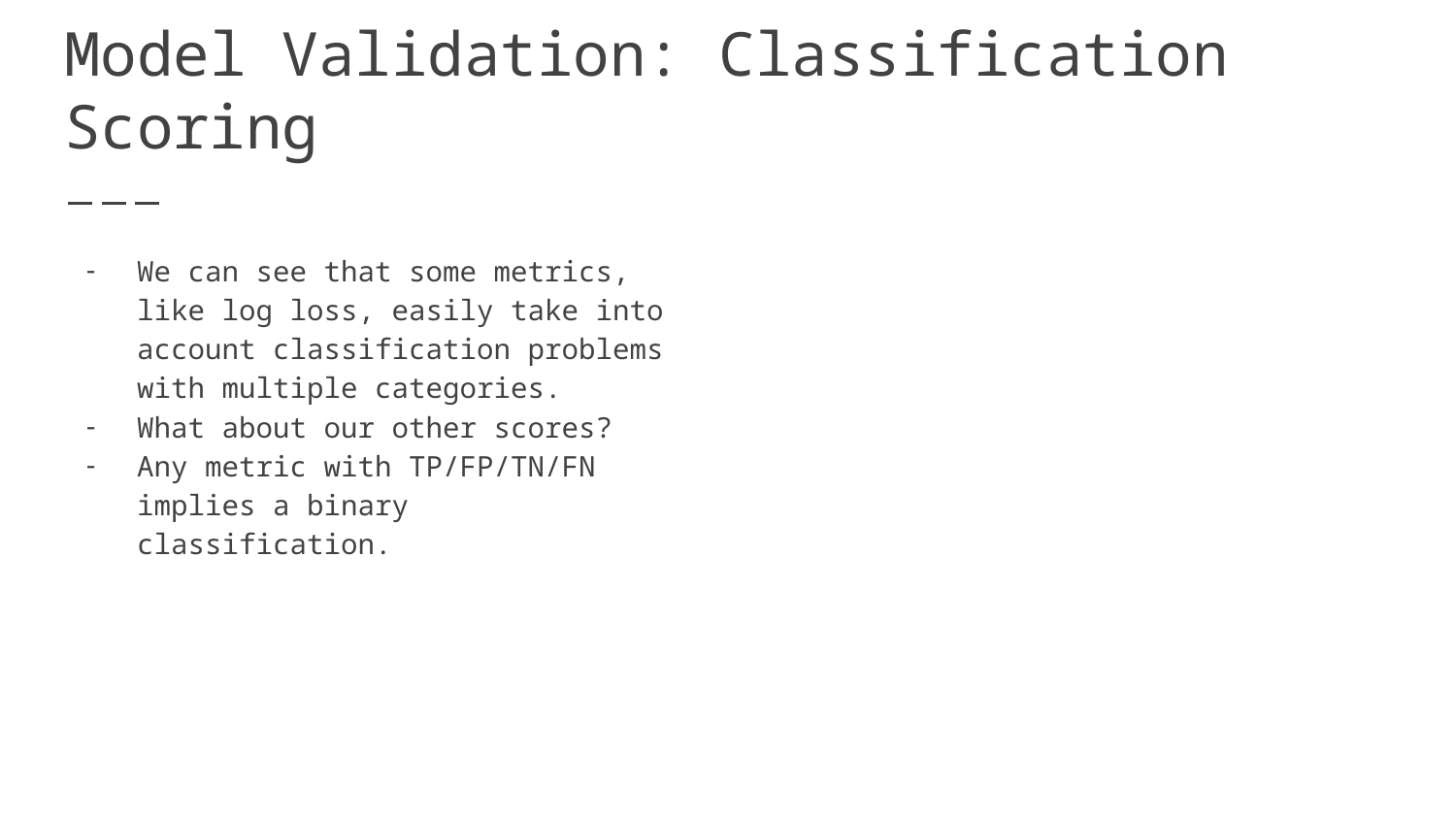

# Model Validation: Classification Scoring
We can see that some metrics, like log loss, easily take into account classification problems with multiple categories.
What about our other scores?
Any metric with TP/FP/TN/FN implies a binary classification.